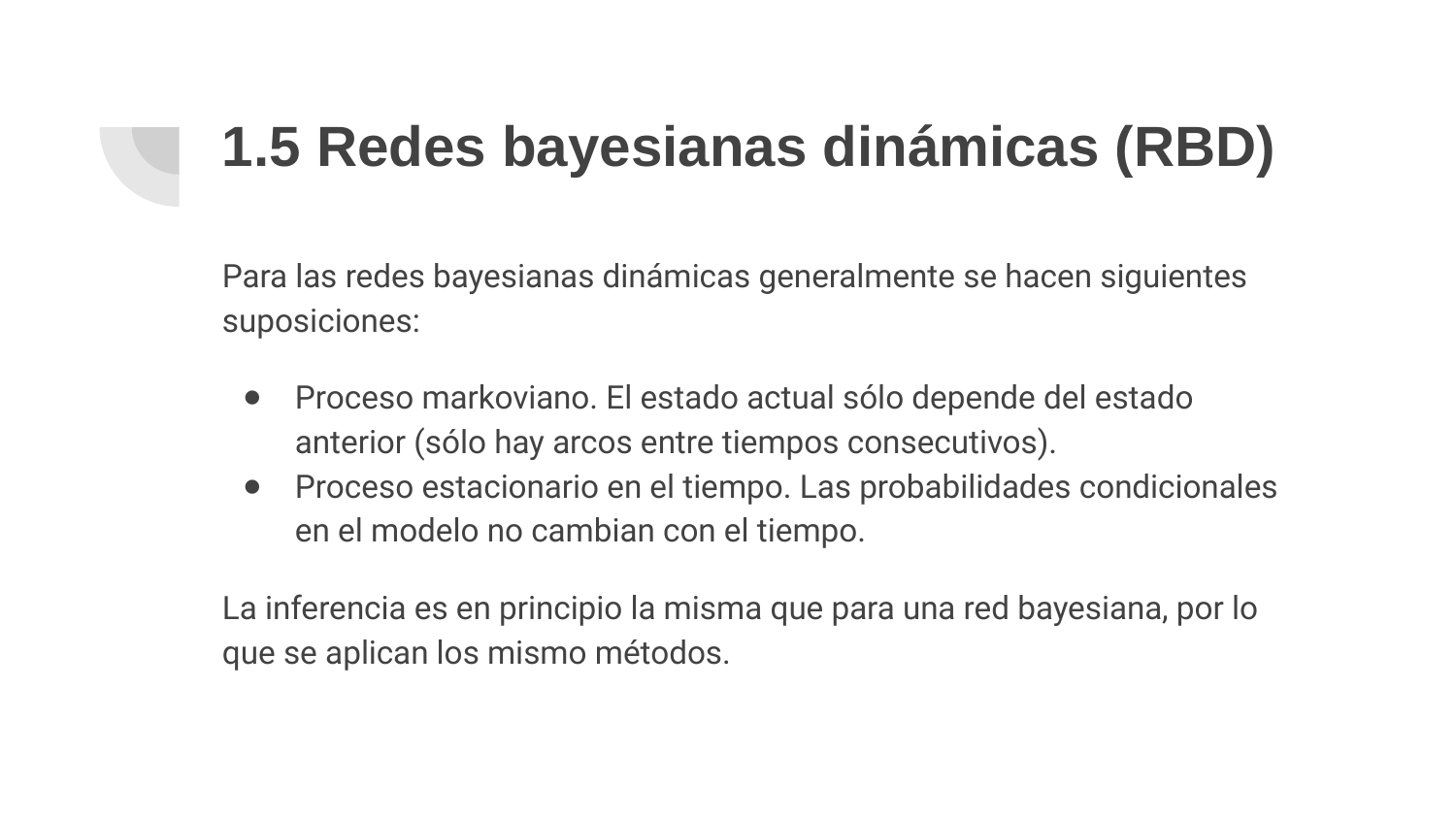

# 1.5 Redes bayesianas dinámicas (RBD)

Para las redes bayesianas dinámicas generalmente se hacen siguientes suposiciones:
Proceso markoviano. El estado actual sólo depende del estado anterior (sólo hay arcos entre tiempos consecutivos).
Proceso estacionario en el tiempo. Las probabilidades condicionales en el modelo no cambian con el tiempo.
La inferencia es en principio la misma que para una red bayesiana, por lo que se aplican los mismo métodos.